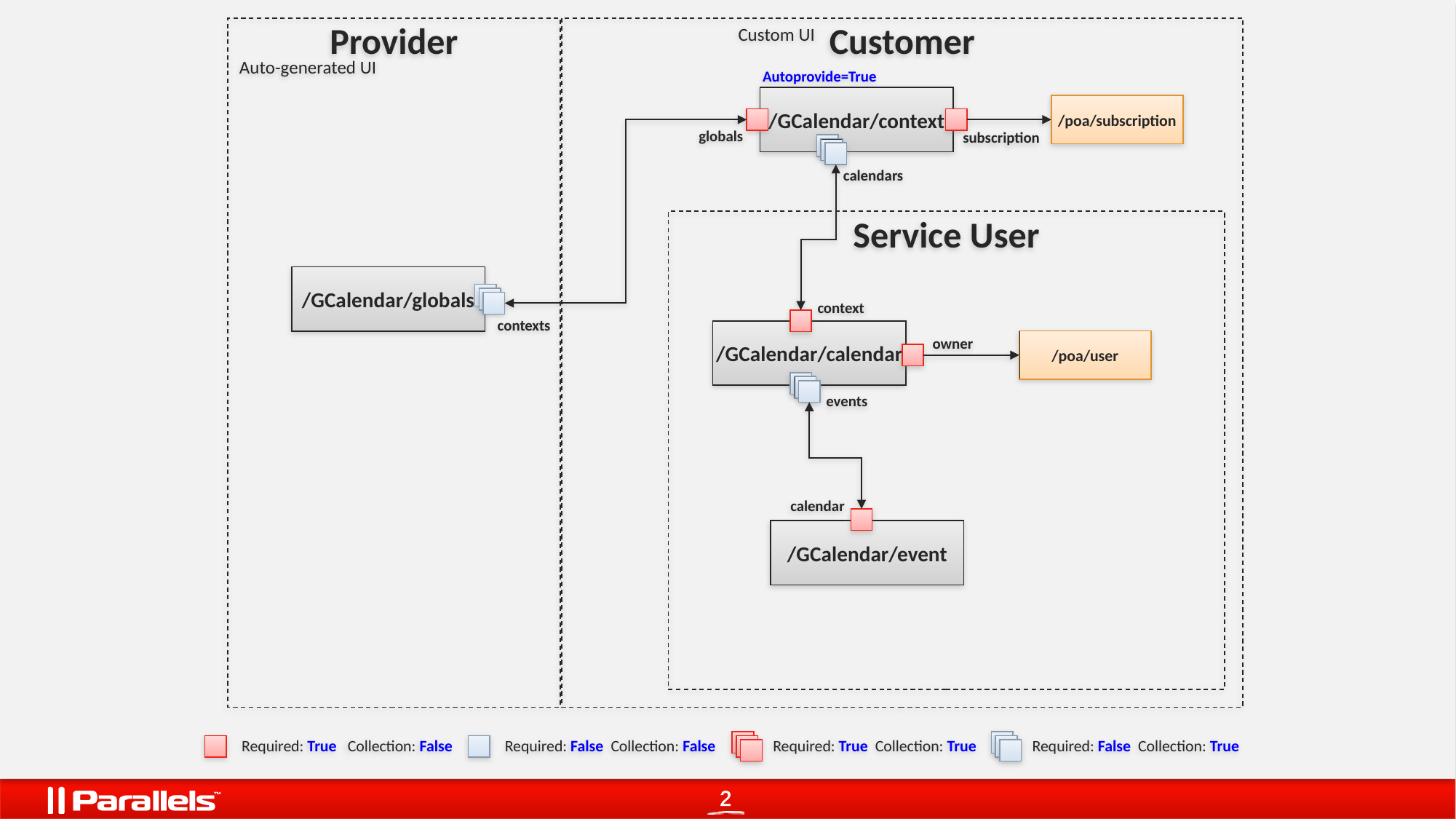

Provider
Customer
Custom UI
Auto-generated UI
Autoprovide=True
/GCalendar/context
/poa/subscription

globals
subscription

calendars
Service User
/GCalendar/globals

context

contexts
/GCalendar/calendar
/poa/user
owner

events
calendar

/GCalendar/event

Required: True   Collection: False

Required: True  Collection: True
Required: False  Collection: True
Required: False  Collection: False